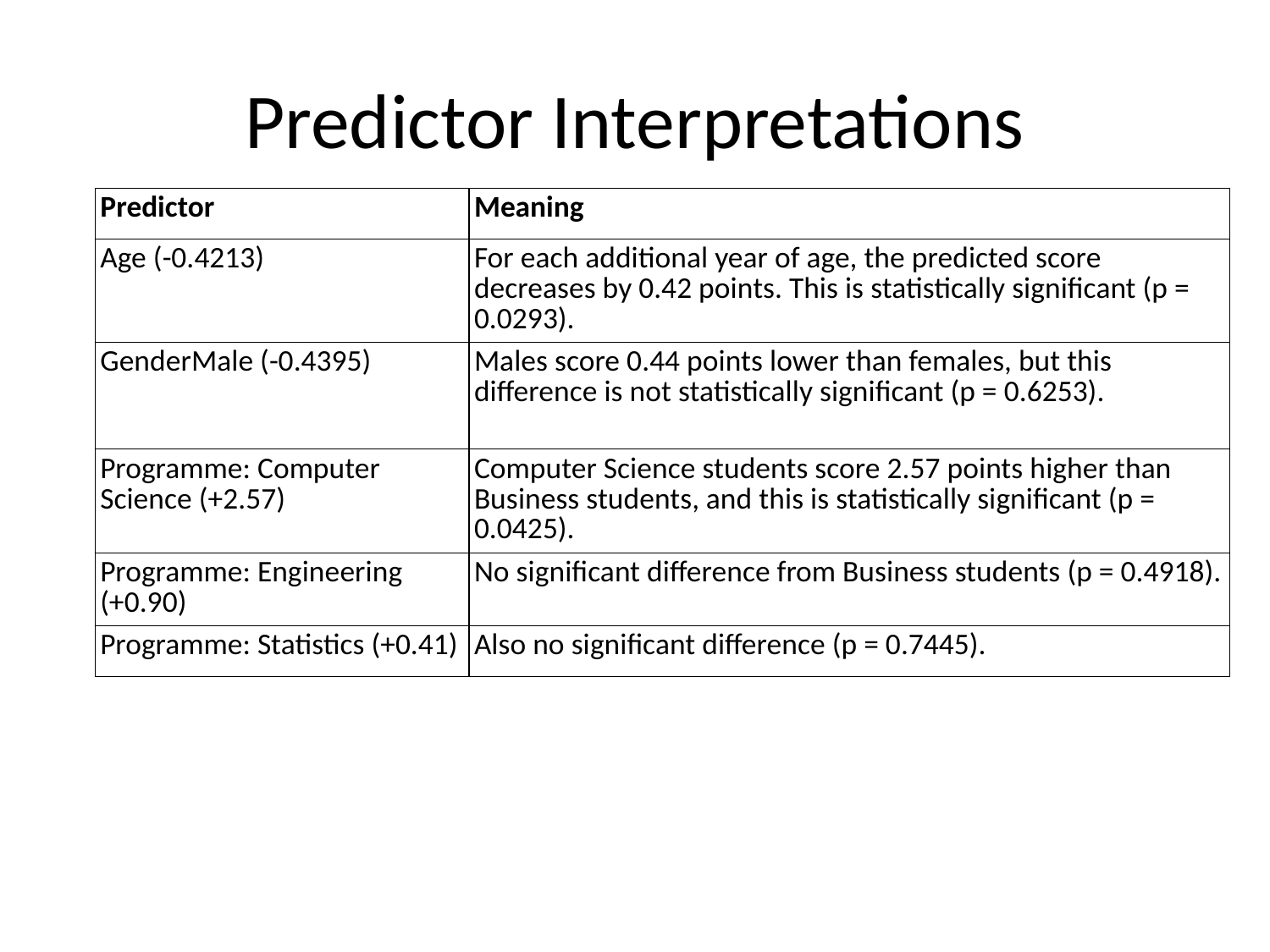

# Predictor Interpretations
| Predictor | Meaning |
| --- | --- |
| Age (-0.4213) | For each additional year of age, the predicted score decreases by 0.42 points. This is statistically significant (p = 0.0293). |
| GenderMale (-0.4395) | Males score 0.44 points lower than females, but this difference is not statistically significant (p = 0.6253). |
| Programme: Computer Science (+2.57) | Computer Science students score 2.57 points higher than Business students, and this is statistically significant (p = 0.0425). |
| Programme: Engineering (+0.90) | No significant difference from Business students (p = 0.4918). |
| Programme: Statistics (+0.41) | Also no significant difference (p = 0.7445). |